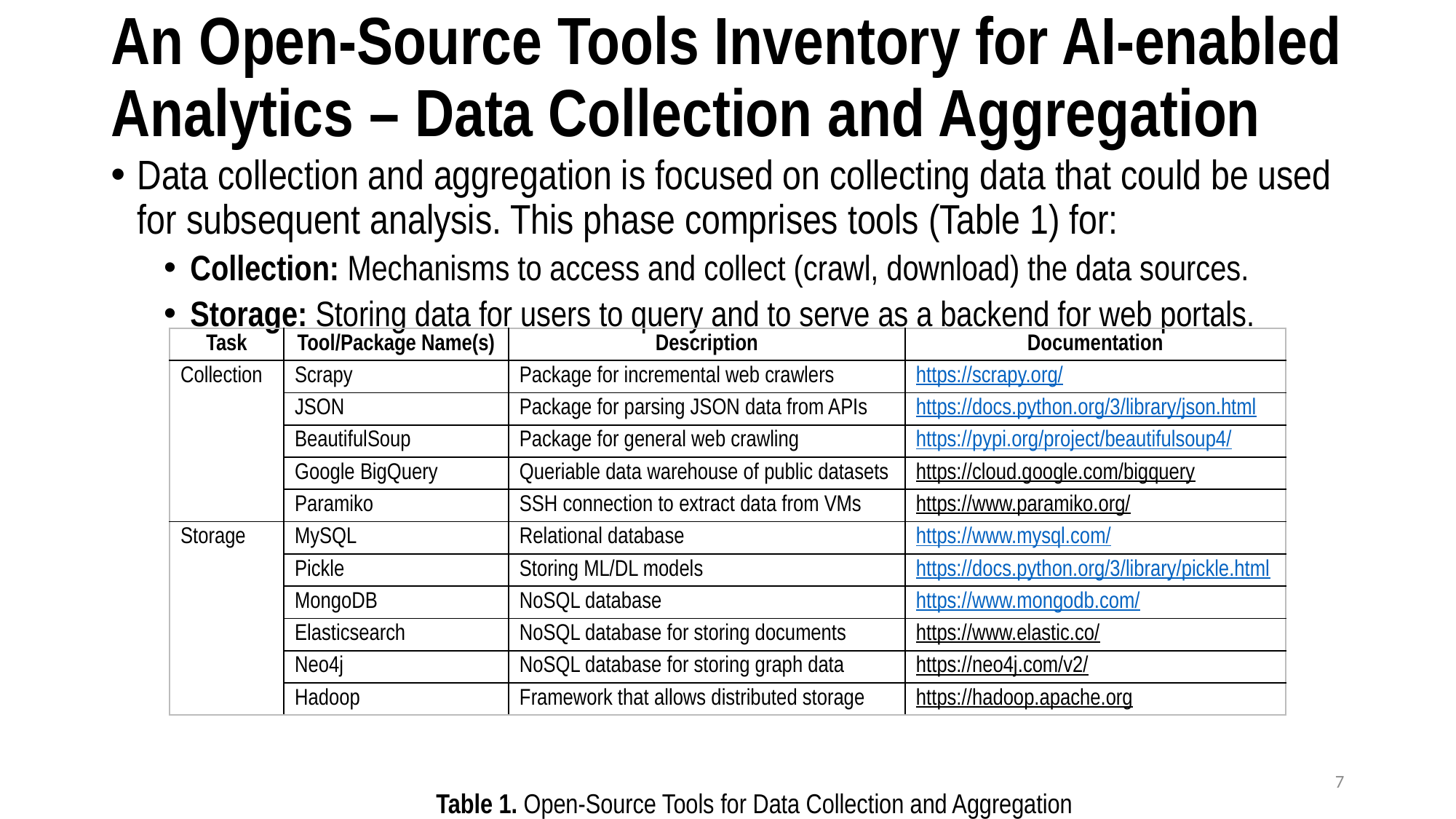

# An Open-Source Tools Inventory for AI-enabled Analytics – Data Collection and Aggregation
Data collection and aggregation is focused on collecting data that could be used for subsequent analysis. This phase comprises tools (Table 1) for:
Collection: Mechanisms to access and collect (crawl, download) the data sources.
Storage: Storing data for users to query and to serve as a backend for web portals.
| Task | Tool/Package Name(s) | Description | Documentation |
| --- | --- | --- | --- |
| Collection | Scrapy | Package for incremental web crawlers | https://scrapy.org/ |
|  | JSON | Package for parsing JSON data from APIs | https://docs.python.org/3/library/json.html |
|  | BeautifulSoup | Package for general web crawling | https://pypi.org/project/beautifulsoup4/ |
|  | Google BigQuery | Queriable data warehouse of public datasets | https://cloud.google.com/bigquery |
|  | Paramiko | SSH connection to extract data from VMs | https://www.paramiko.org/ |
| Storage | MySQL | Relational database | https://www.mysql.com/ |
|  | Pickle | Storing ML/DL models | https://docs.python.org/3/library/pickle.html |
|  | MongoDB | NoSQL database | https://www.mongodb.com/ |
|  | Elasticsearch | NoSQL database for storing documents | https://www.elastic.co/ |
|  | Neo4j | NoSQL database for storing graph data | https://neo4j.com/v2/ |
|  | Hadoop | Framework that allows distributed storage | https://hadoop.apache.org |
7
Table 1. Open-Source Tools for Data Collection and Aggregation